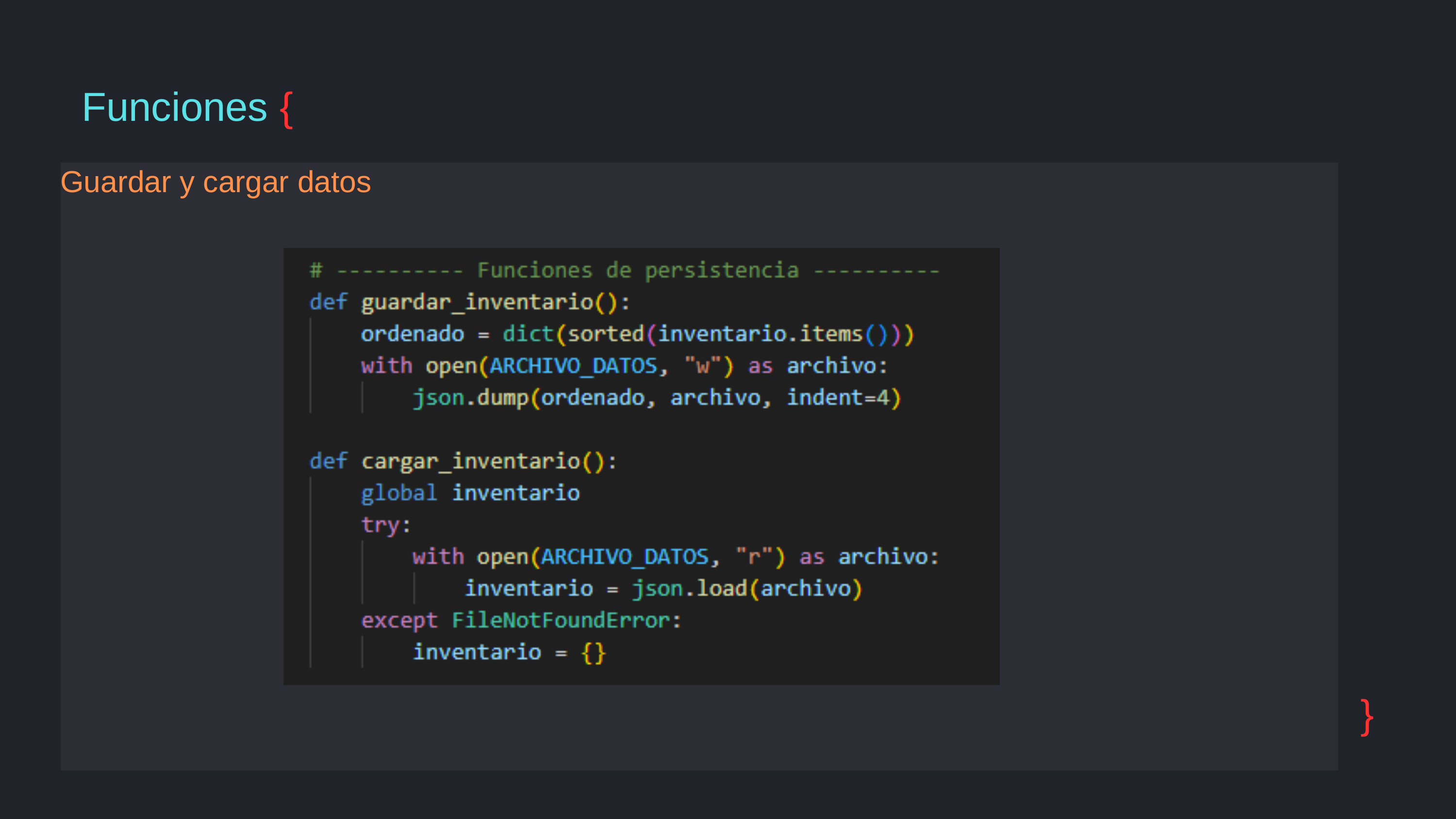

Funciones {

Guardar y cargar datos

}